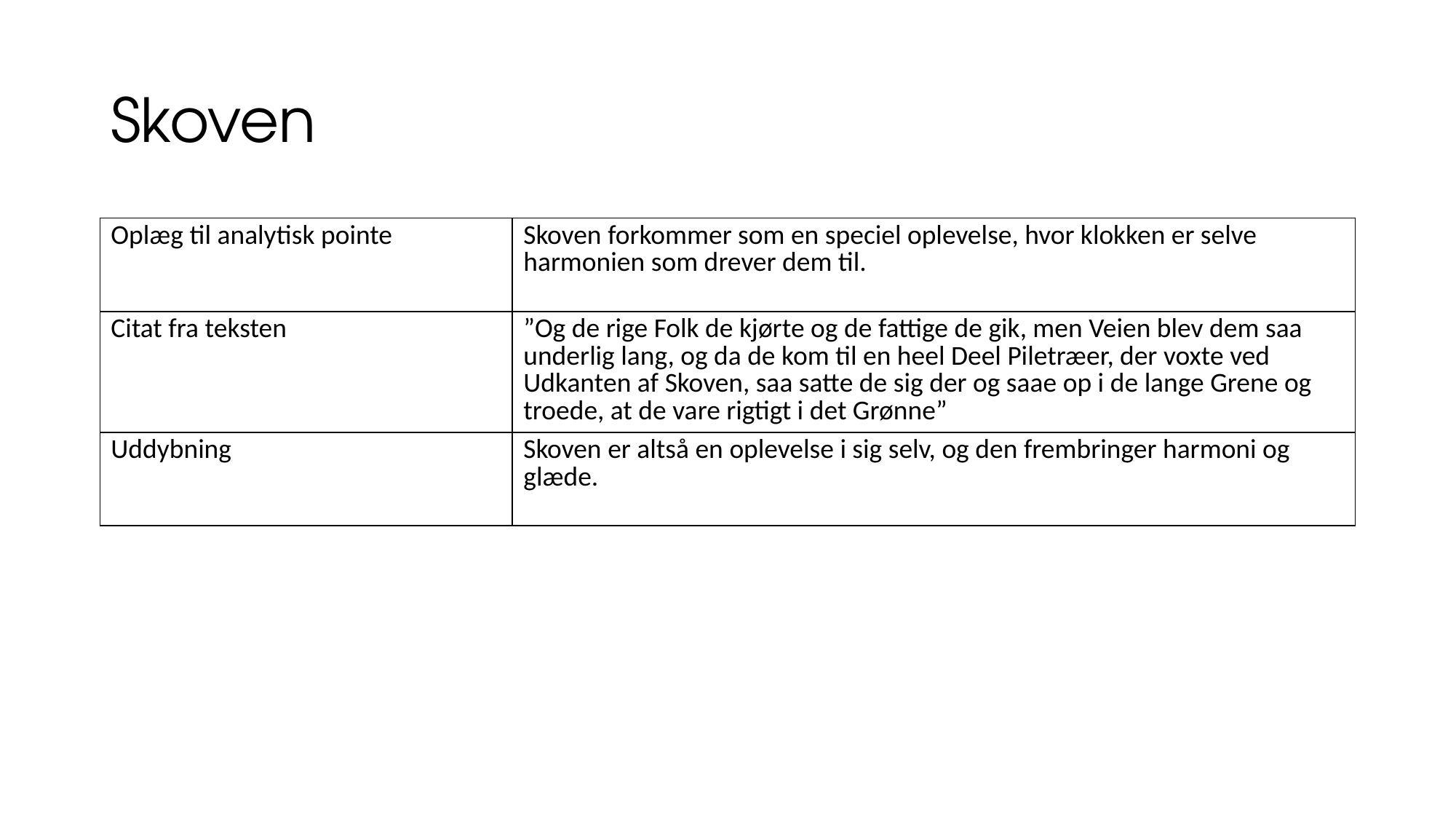

# Skoven
| Oplæg til analytisk pointe | Skoven forkommer som en speciel oplevelse, hvor klokken er selve harmonien som drever dem til. |
| --- | --- |
| Citat fra teksten | ”Og de rige Folk de kjørte og de fattige de gik, men Veien blev dem saa underlig lang, og da de kom til en heel Deel Piletræer, der voxte ved Udkanten af Skoven, saa satte de sig der og saae op i de lange Grene og troede, at de vare rigtigt i det Grønne” |
| Uddybning | Skoven er altså en oplevelse i sig selv, og den frembringer harmoni og glæde. |